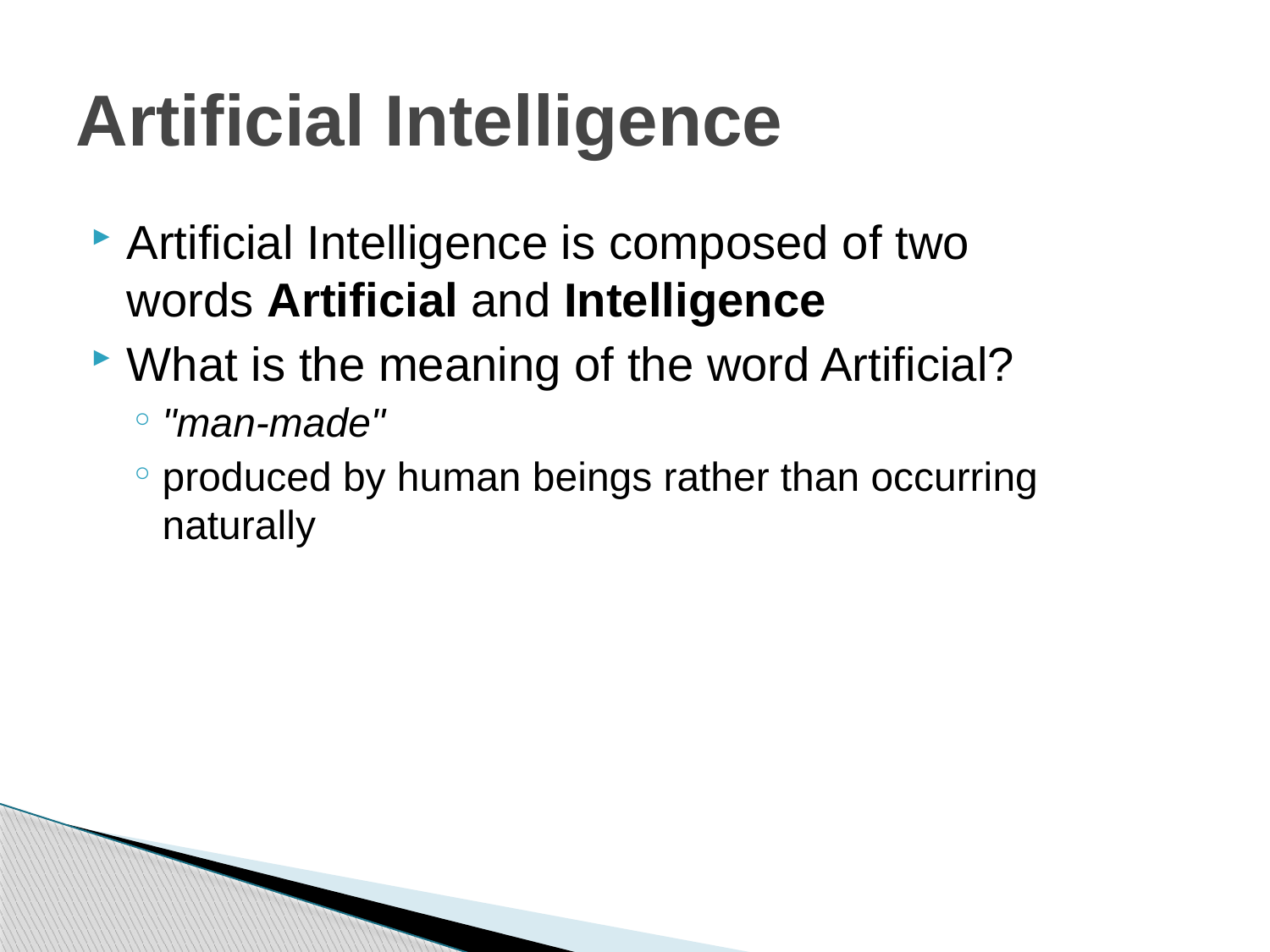

# Artificial Intelligence
Artificial Intelligence is composed of two words Artificial and Intelligence
What is the meaning of the word Artificial?
"man-made"
produced by human beings rather than occurring naturally